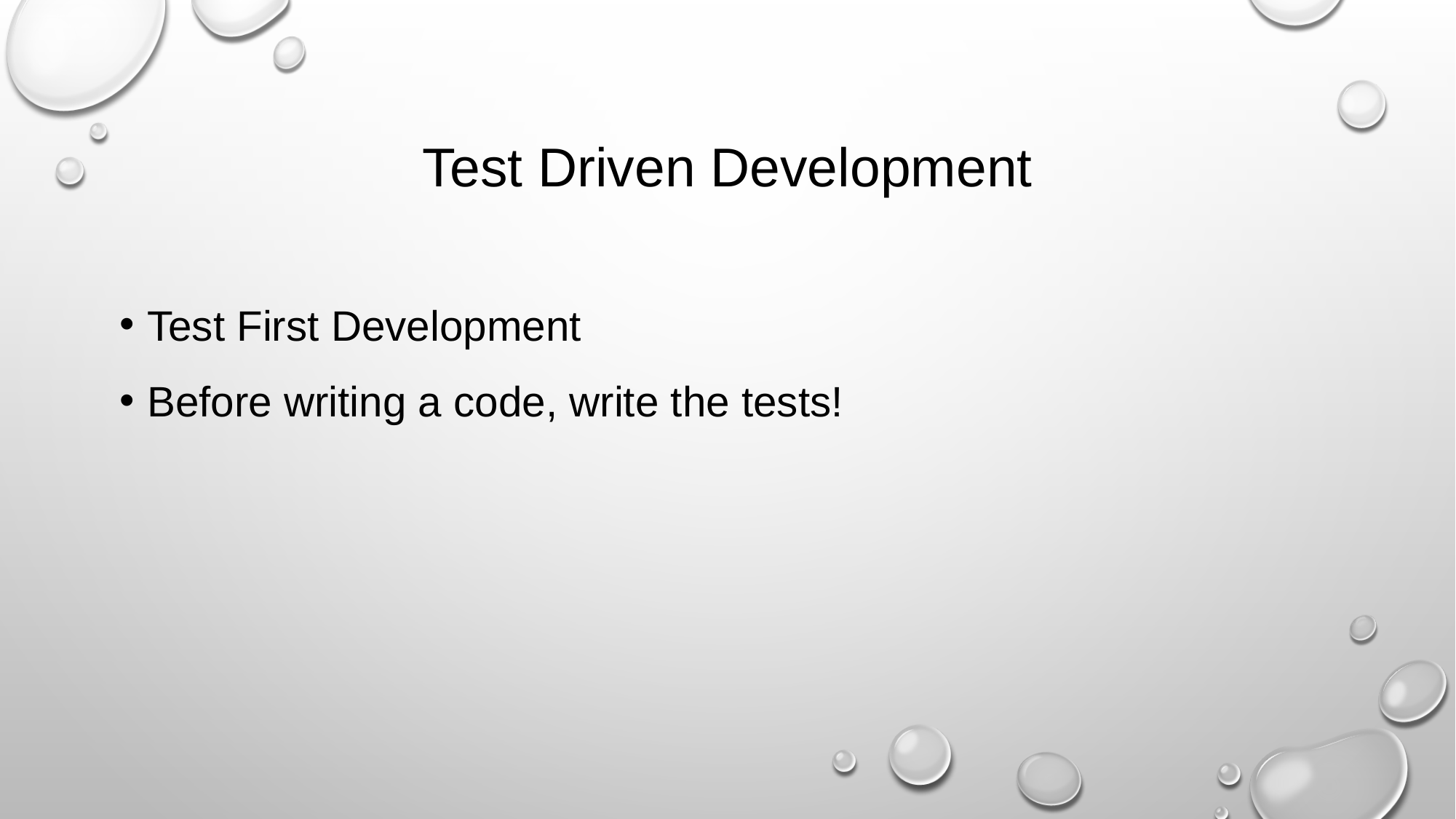

# Test Driven Development
Test First Development
Before writing a code, write the tests!